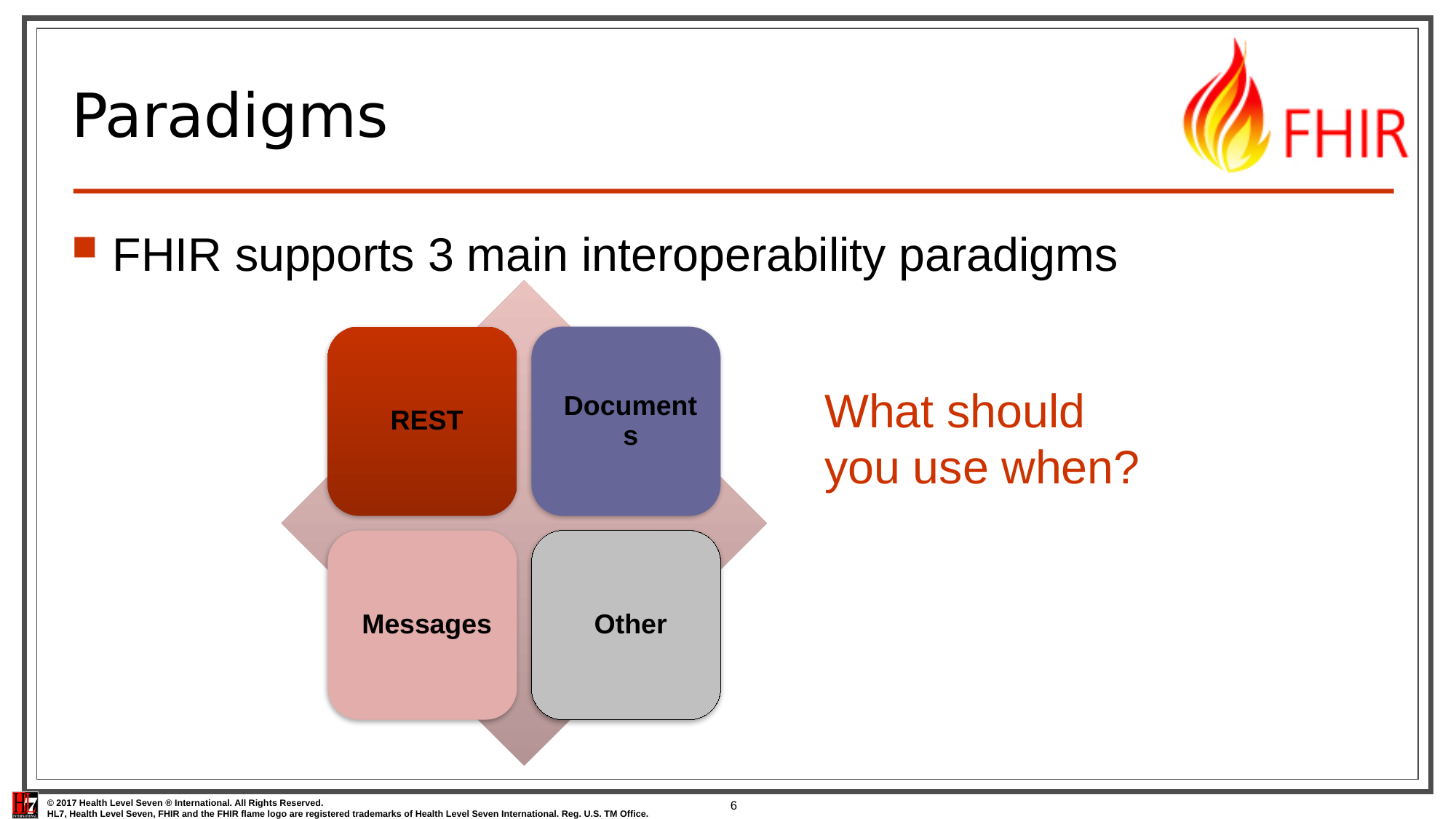

# Paradigms
FHIR supports 3 main interoperability paradigms
REST
Documents
Messages
Other
What should you use when?
6